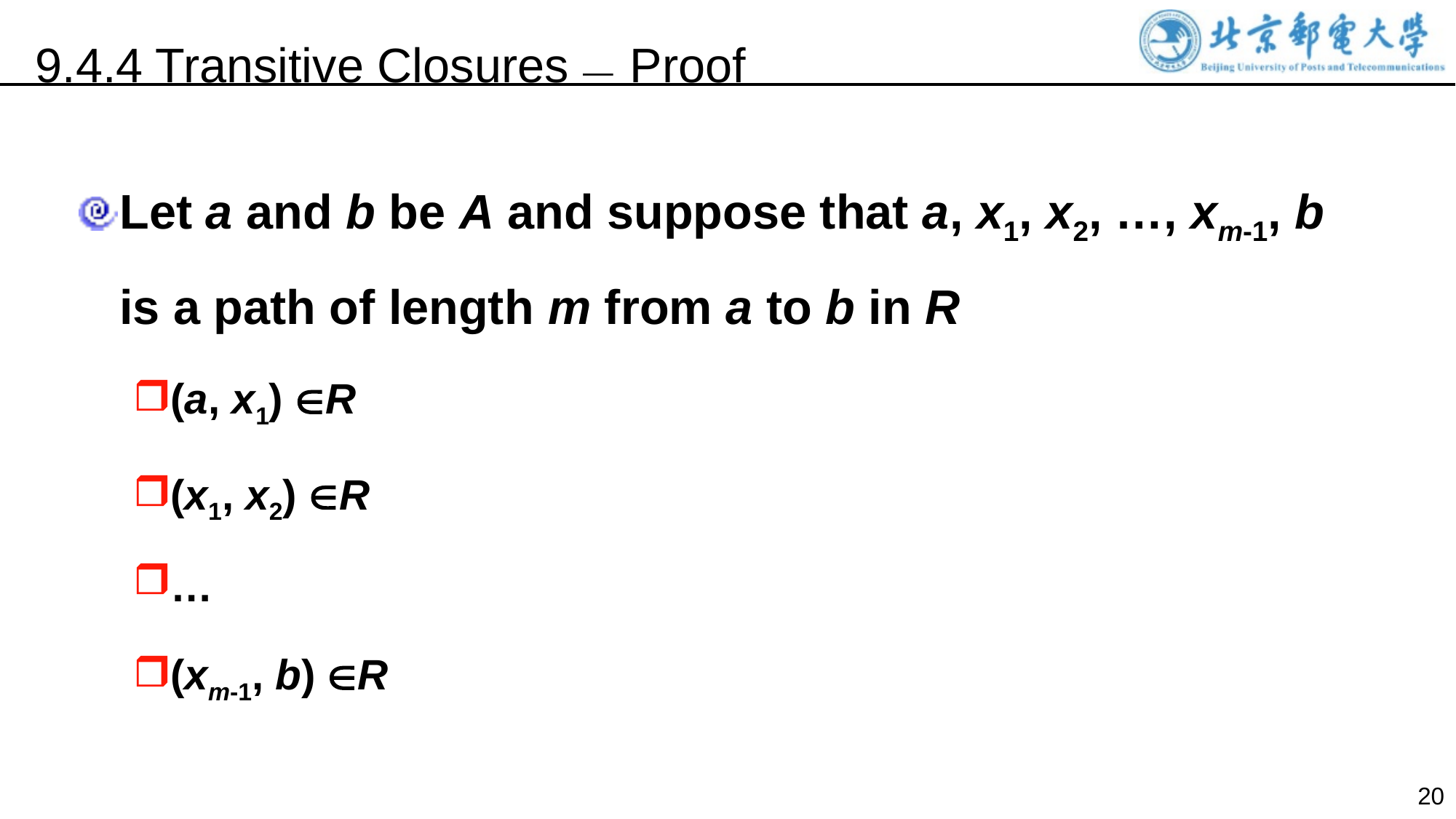

9.4.4 Transitive Closures —  Proof
Let a and b be A and suppose that a, x1, x2, …, xm-1, b is a path of length m from a to b in R
(a, x1) ∈R
(x1, x2) ∈R
…
(xm-1, b) ∈R